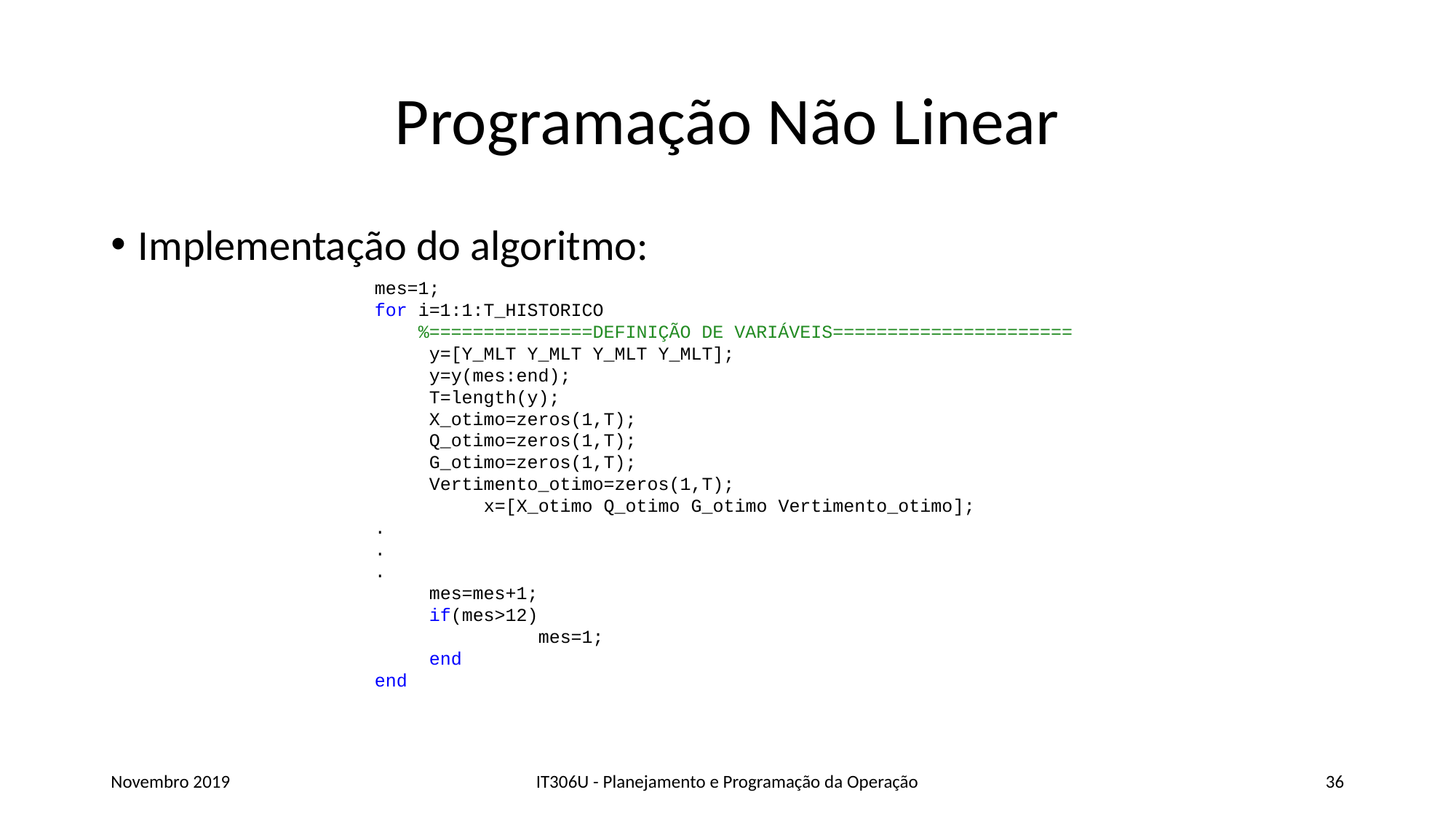

# Programação Não Linear
Implementação do algoritmo:

mes=1;
for i=1:1:T_HISTORICO
    %===============DEFINIÇÃO DE VARIÁVEIS======================
y=[Y_MLT Y_MLT Y_MLT Y_MLT];
y=y(mes:end);
T=length(y);
X_otimo=zeros(1,T);
Q_otimo=zeros(1,T);
G_otimo=zeros(1,T);
Vertimento_otimo=zeros(1,T);
	x=[X_otimo Q_otimo G_otimo Vertimento_otimo];
.
.
.
mes=mes+1;
if(mes>12)
	mes=1;
end
end
Novembro 2019
IT306U - Planejamento e Programação da Operação
36